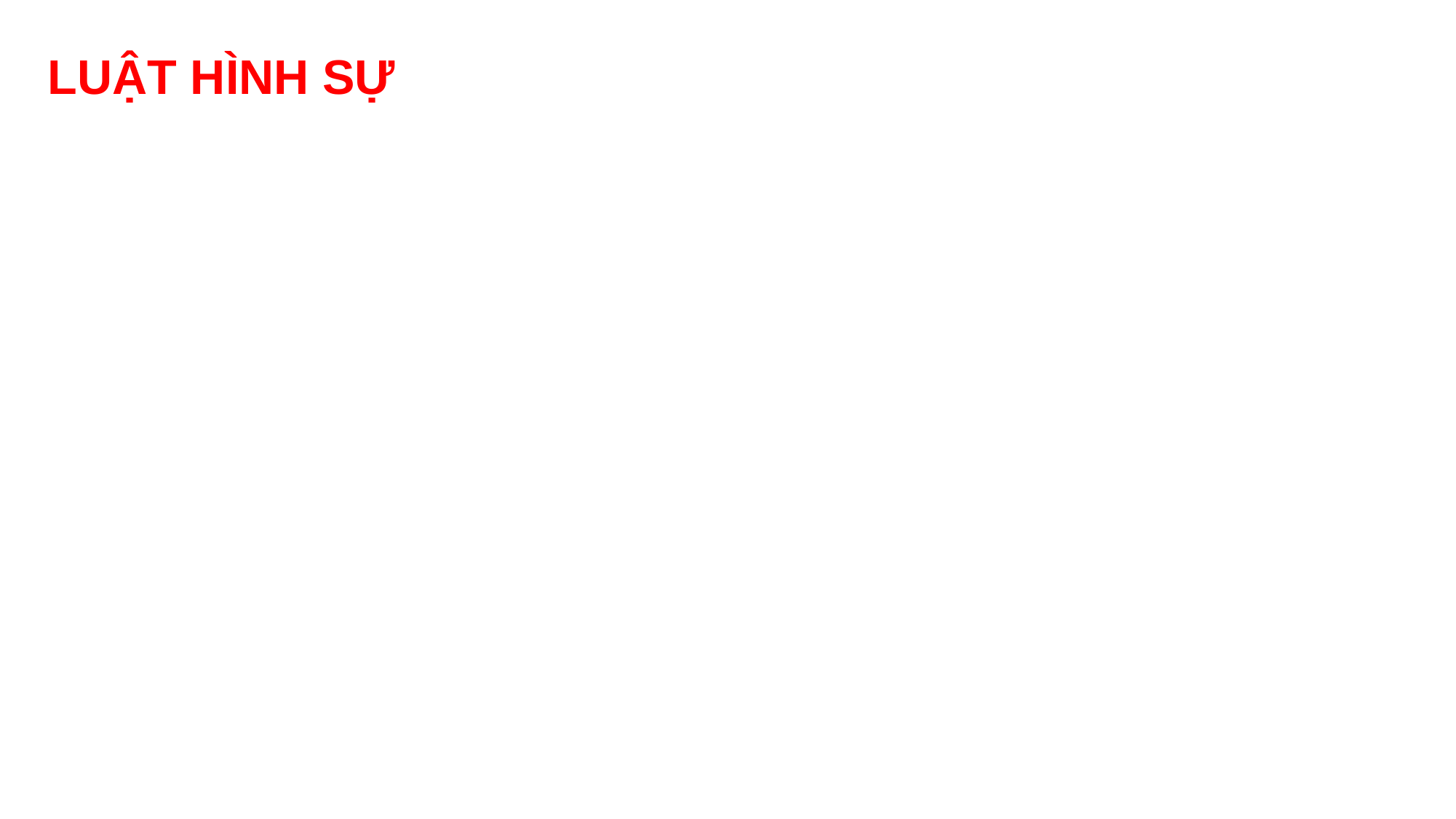

CÁC NHÓM TỘI PHẠM THEO QUY ĐỊNH
LUẬT HÌNH SỰ
CỦA BỘ